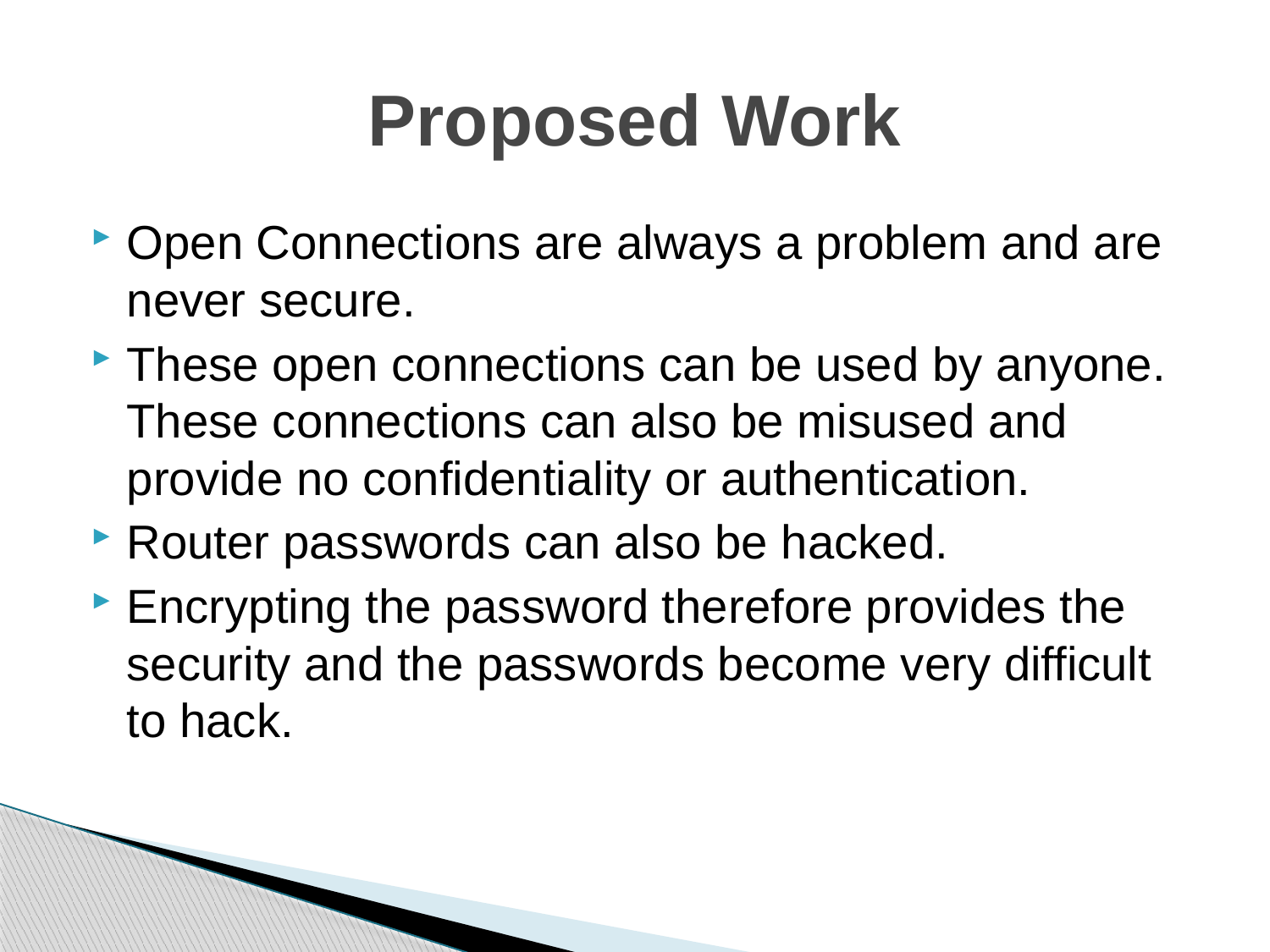

# Proposed Work
Open Connections are always a problem and are never secure.
These open connections can be used by anyone. These connections can also be misused and provide no confidentiality or authentication.
Router passwords can also be hacked.
Encrypting the password therefore provides the security and the passwords become very difficult to hack.